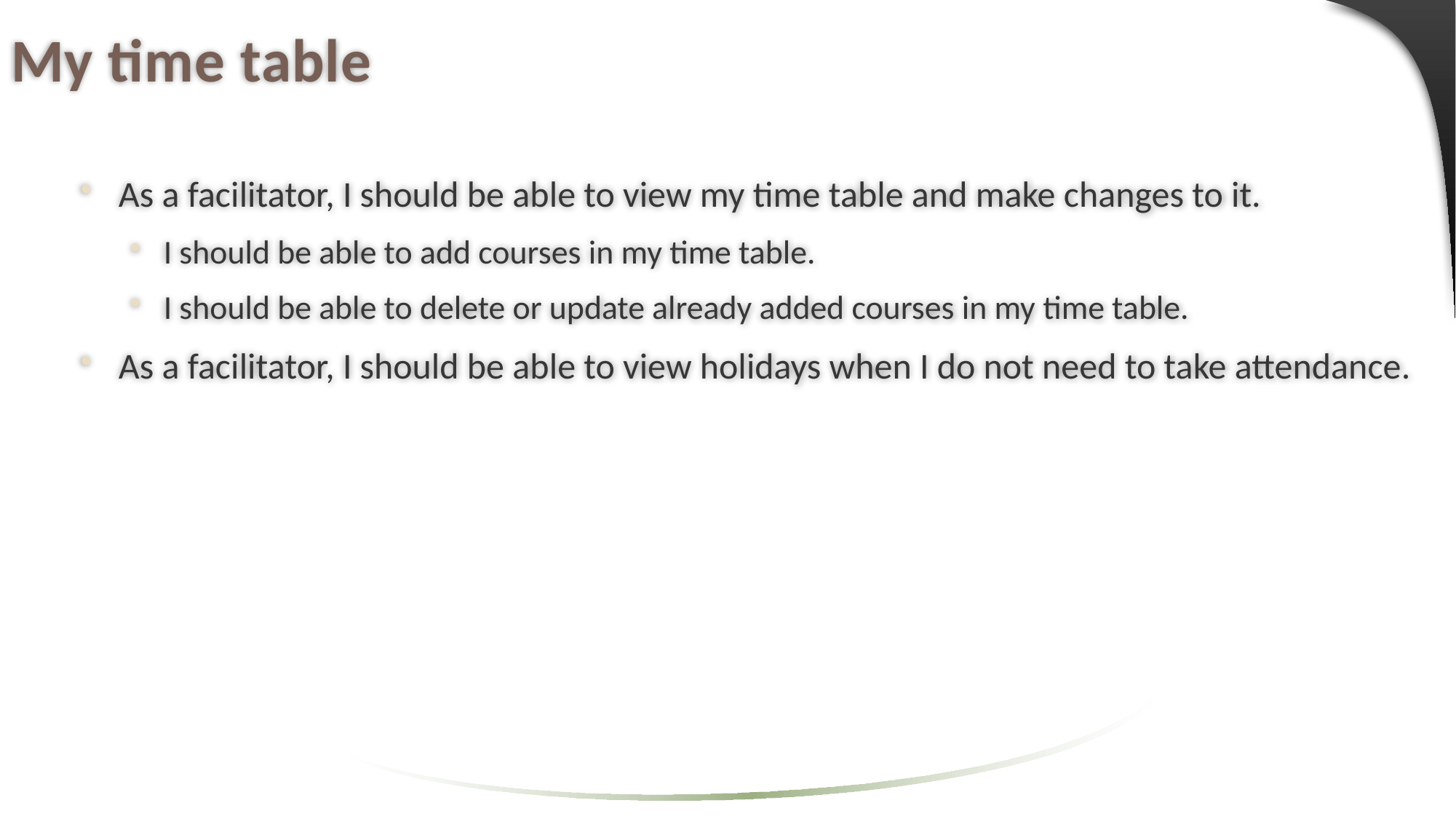

# My time table
As a facilitator, I should be able to view my time table and make changes to it.
I should be able to add courses in my time table.
I should be able to delete or update already added courses in my time table.
As a facilitator, I should be able to view holidays when I do not need to take attendance.